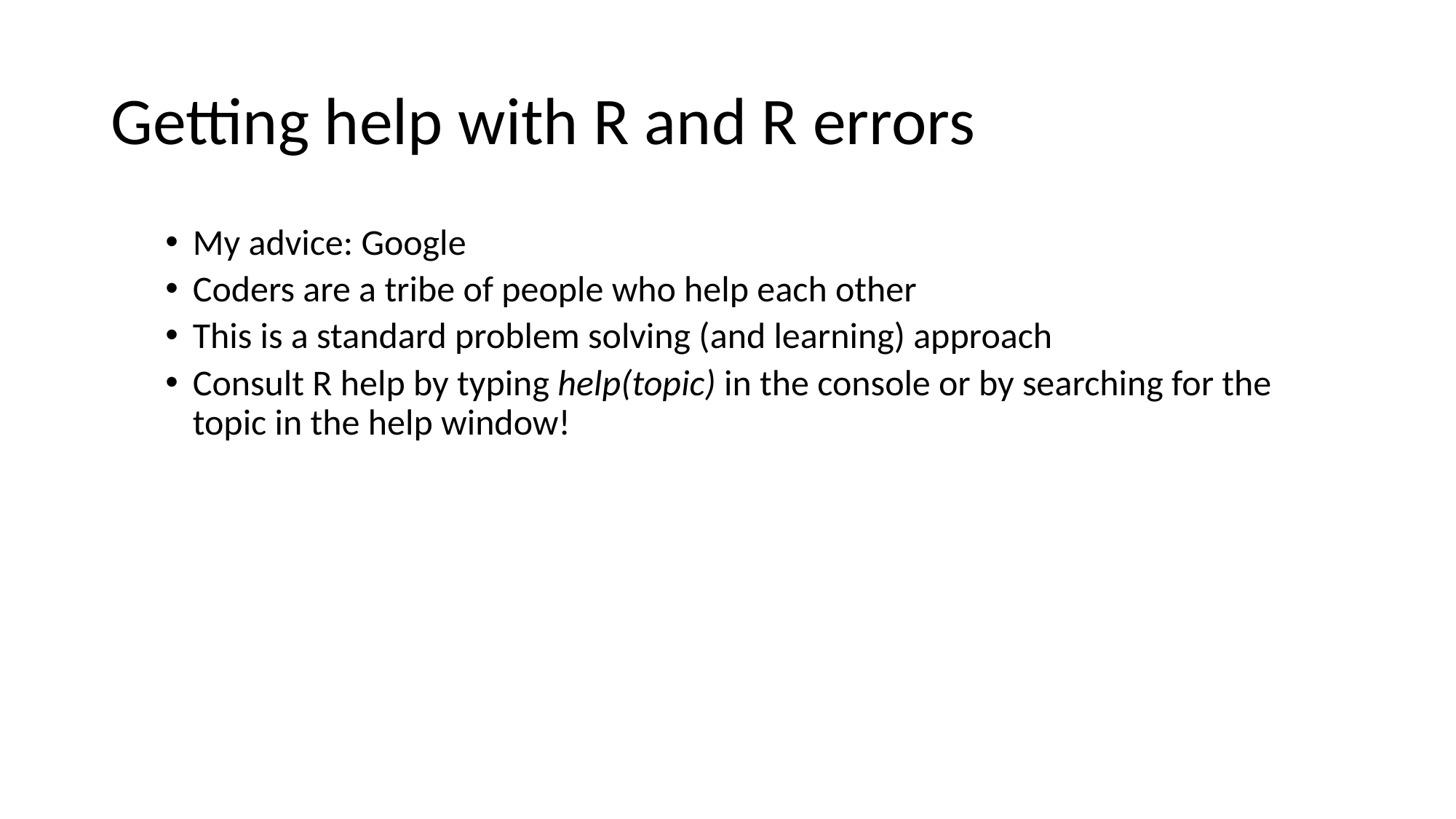

# Getting help with R and R errors
My advice: Google
Coders are a tribe of people who help each other
This is a standard problem solving (and learning) approach
Consult R help by typing help(topic) in the console or by searching for the topic in the help window!